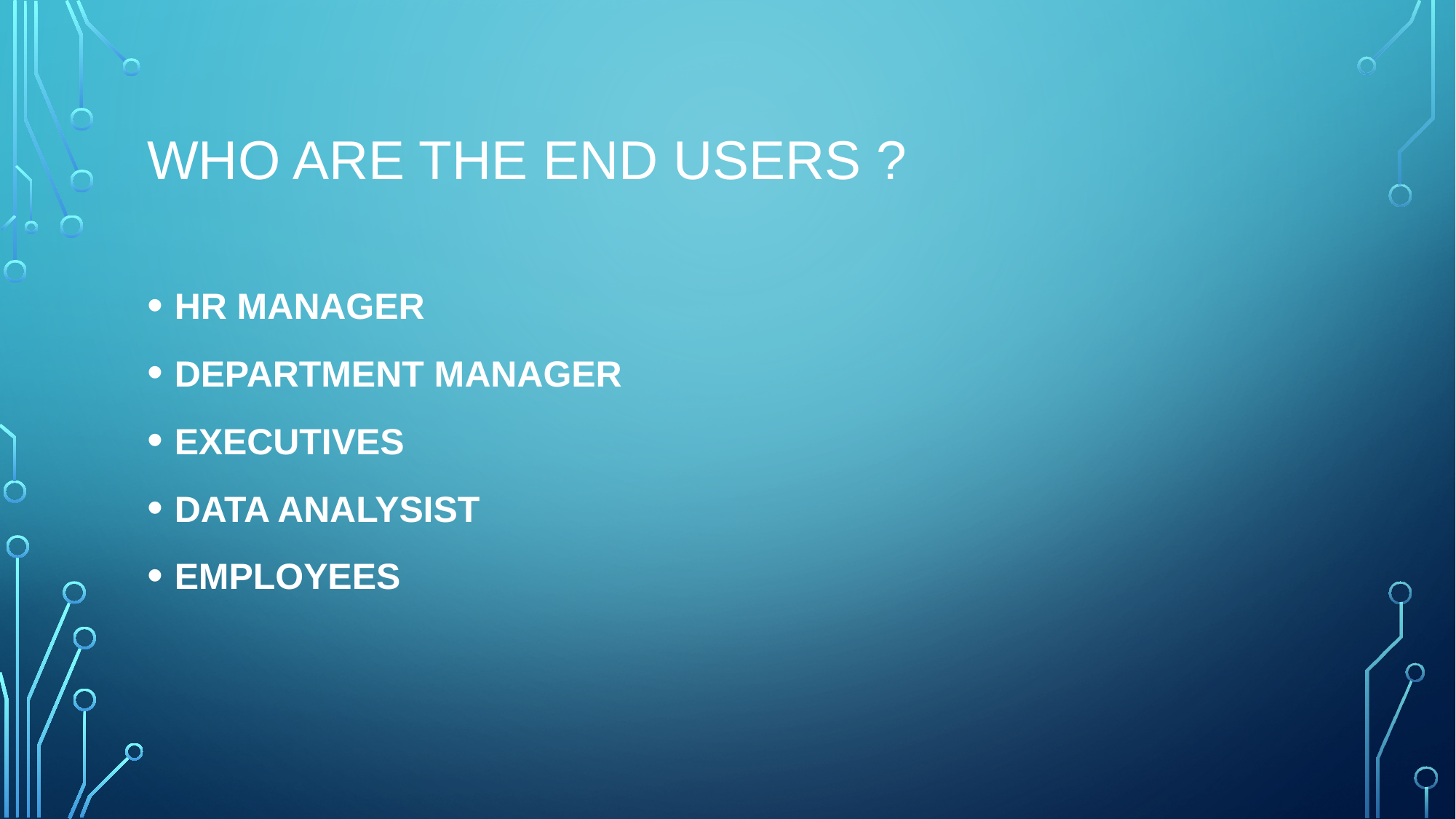

# Who are the end users ?
HR MANAGER
DEPARTMENT MANAGER
EXECUTIVES
DATA ANALYSIST
EMPLOYEES